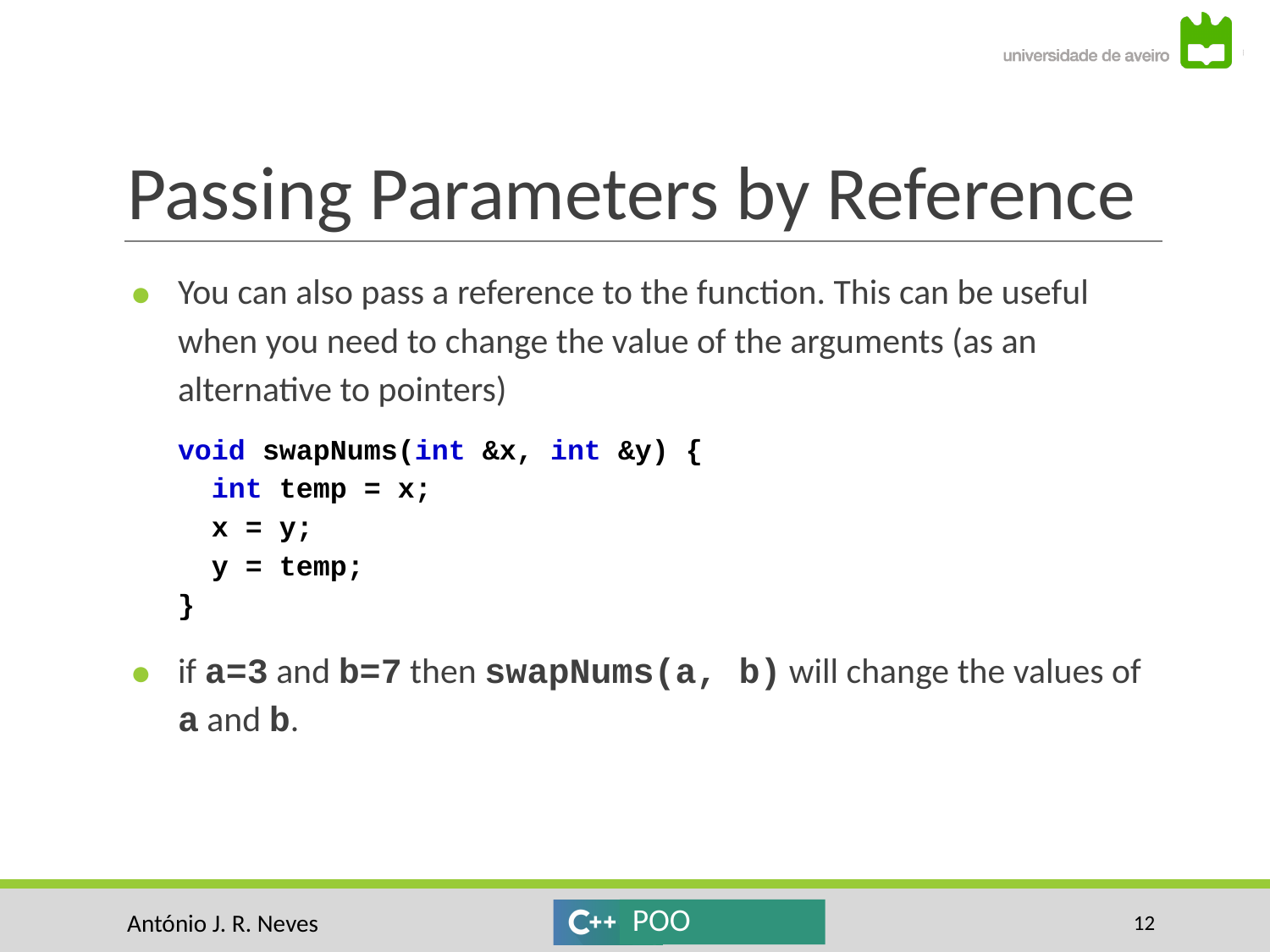

# Passing Parameters by Reference
You can also pass a reference to the function. This can be useful when you need to change the value of the arguments (as an alternative to pointers)
void swapNums(int &x, int &y) {
  int temp = x;
  x = y;
  y = temp;
}
if a=3 and b=7 then swapNums(a, b) will change the values of a and b.
12